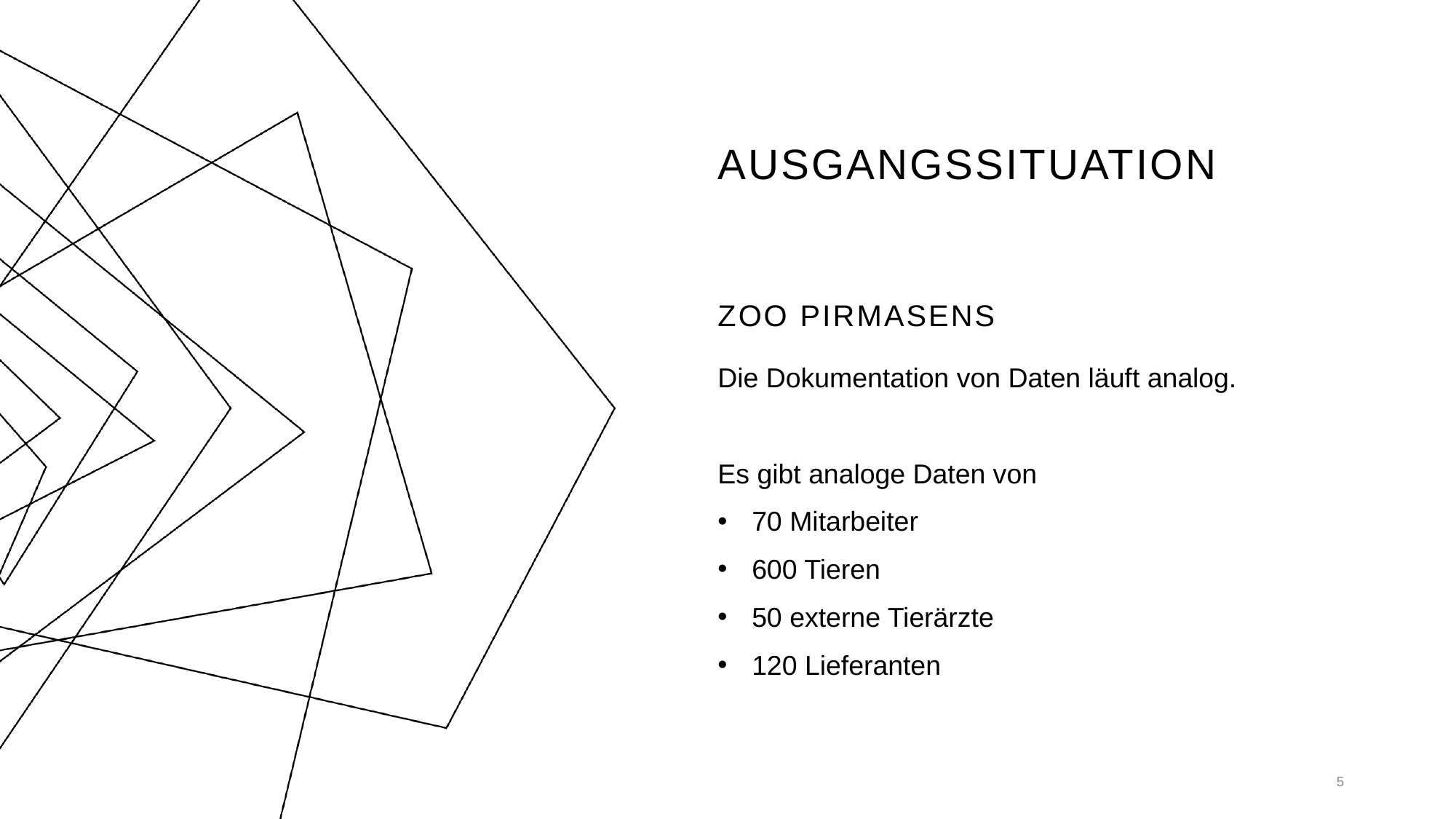

# Ausgangssituation
Zoo pirmasens
Die Dokumentation von Daten läuft analog.

Es gibt analoge Daten von
70 Mitarbeiter
600 Tieren
50 externe Tierärzte
120 Lieferanten
5